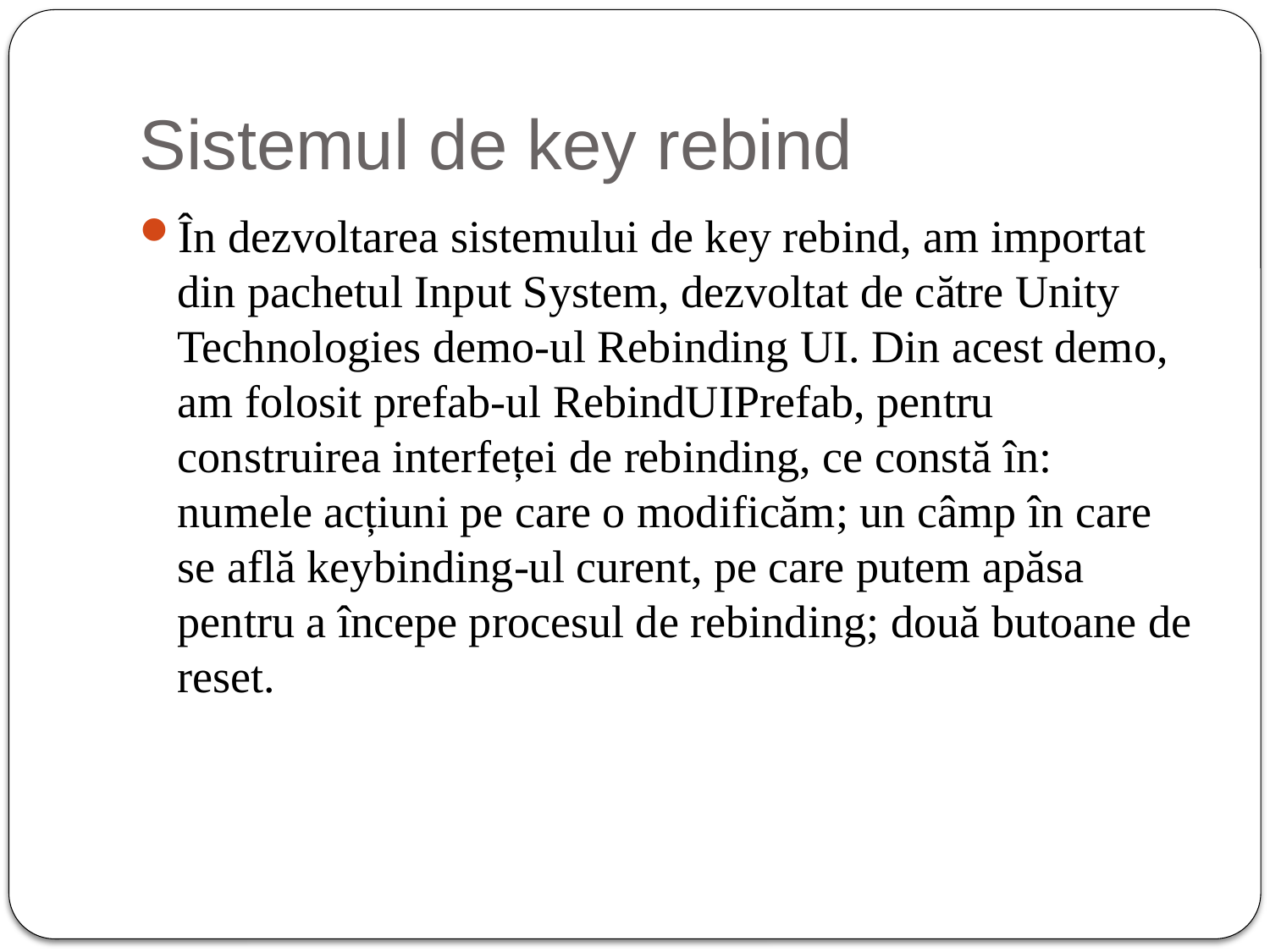

# Sistemul de key rebind
În dezvoltarea sistemului de key rebind, am importat din pachetul Input System, dezvoltat de către Unity Technologies demo-ul Rebinding UI. Din acest demo, am folosit prefab-ul RebindUIPrefab, pentru construirea interfeței de rebinding, ce constă în: numele acțiuni pe care o modificăm; un câmp în care se află keybinding-ul curent, pe care putem apăsa pentru a începe procesul de rebinding; două butoane de reset.